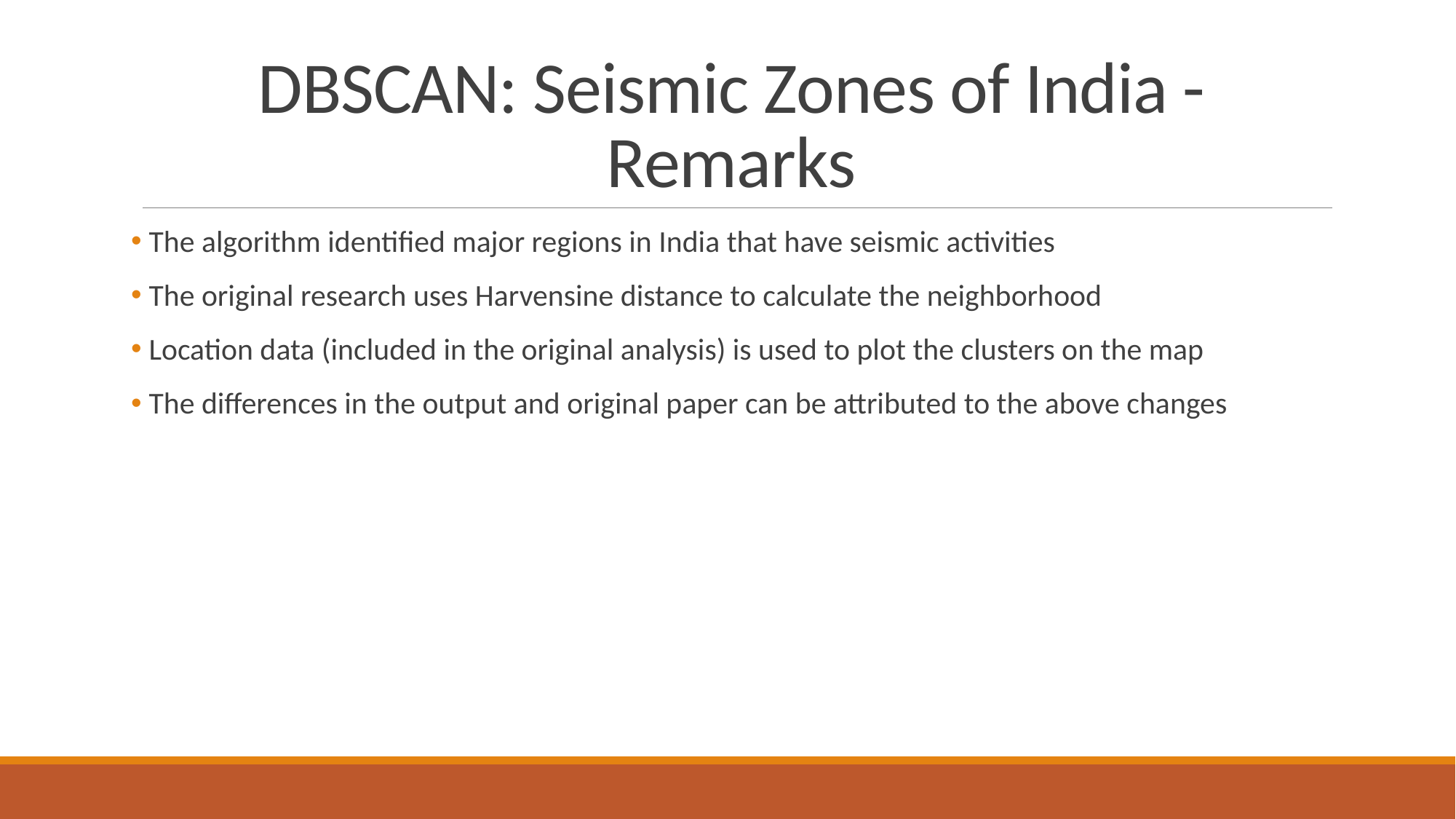

# DBSCAN: Seismic Zones of India - Remarks
 The algorithm identified major regions in India that have seismic activities
 The original research uses Harvensine distance to calculate the neighborhood
 Location data (included in the original analysis) is used to plot the clusters on the map
 The differences in the output and original paper can be attributed to the above changes